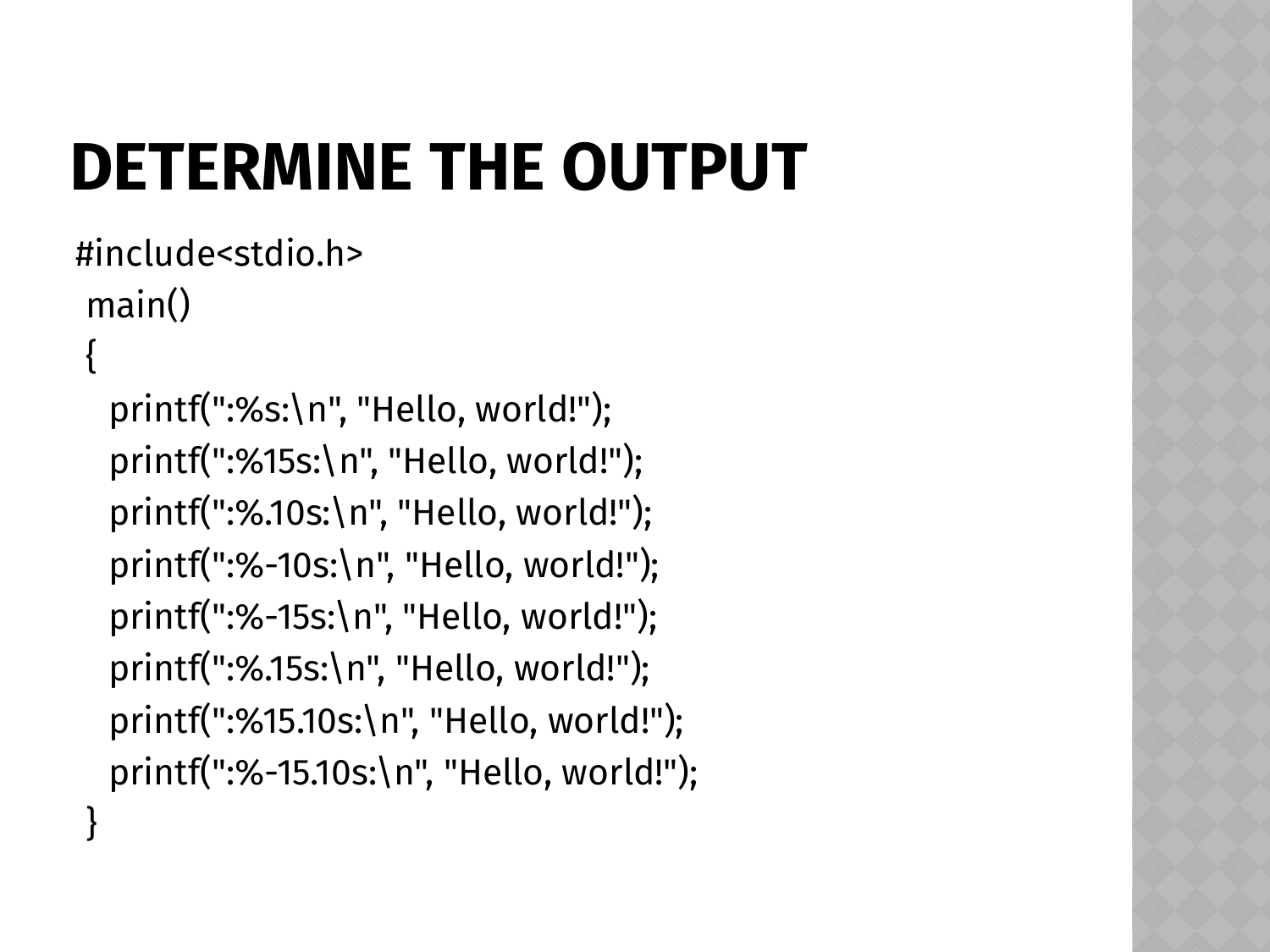

# Determine the output
#include<stdio.h>
 main()
 {
	printf(":%s:\n", "Hello, world!");
	printf(":%15s:\n", "Hello, world!");
	printf(":%.10s:\n", "Hello, world!");
	printf(":%-10s:\n", "Hello, world!");
	printf(":%-15s:\n", "Hello, world!");
	printf(":%.15s:\n", "Hello, world!");
	printf(":%15.10s:\n", "Hello, world!");
 	printf(":%-15.10s:\n", "Hello, world!");
 }